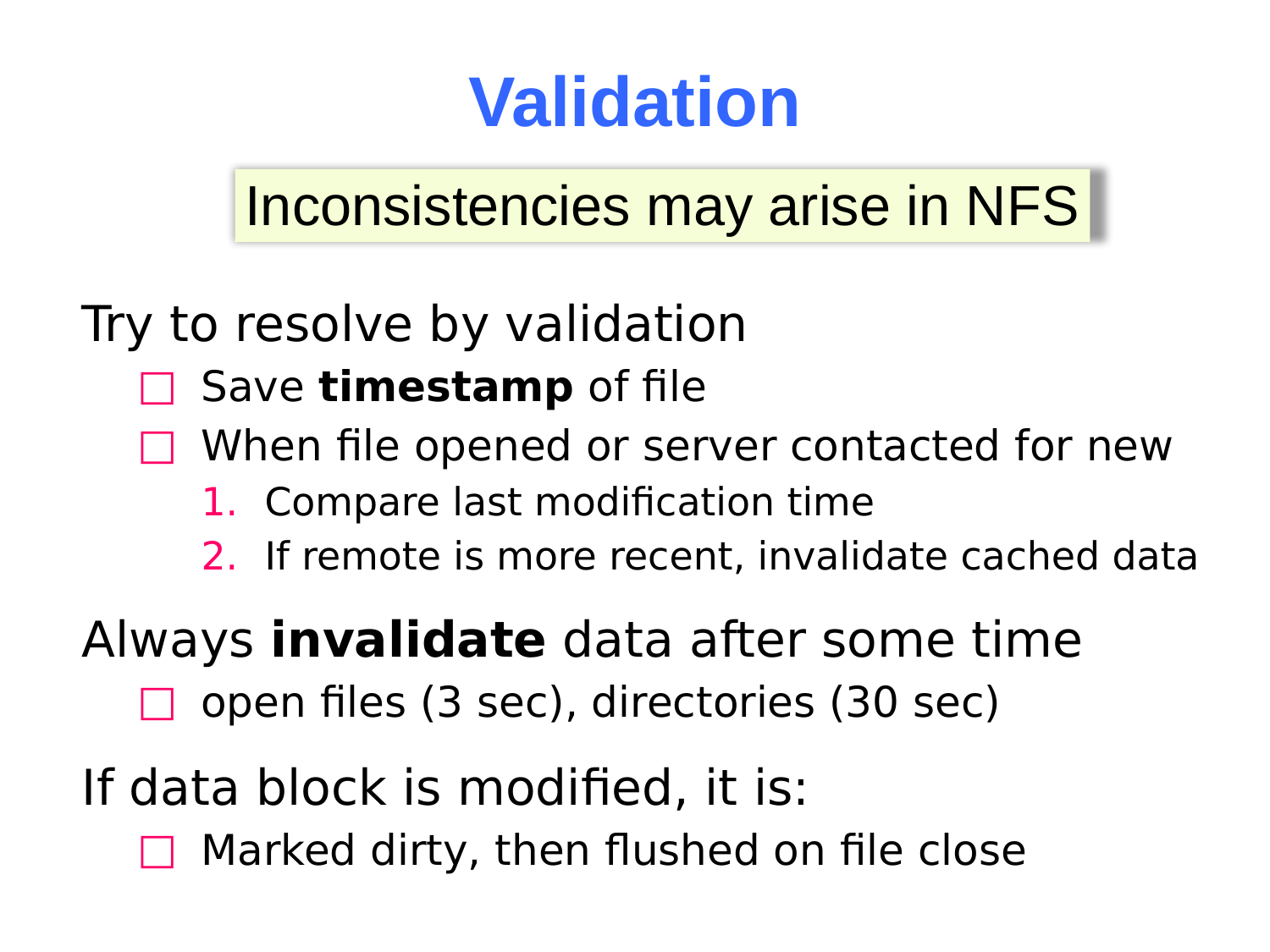

# Validation
Inconsistencies may arise in NFS
Try to resolve by validation
Save timestamp of file
When file opened or server contacted for new
Compare last modification time
If remote is more recent, invalidate cached data

Always invalidate data after some time
open files (3 sec), directories (30 sec)

If data block is modified, it is:
Marked dirty, then flushed on file close